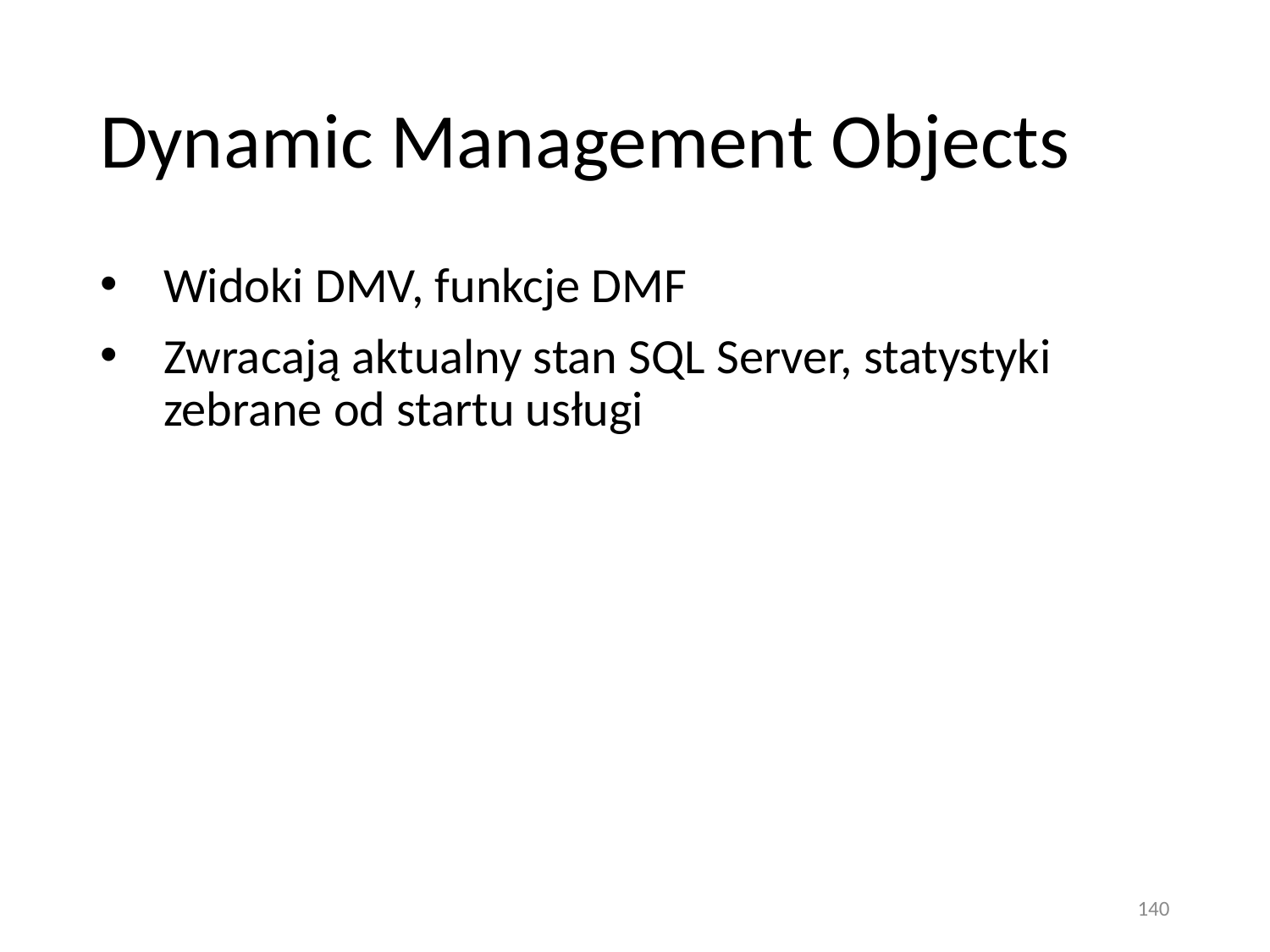

# Dynamic Management Objects
Widoki DMV, funkcje DMF
Zwracają aktualny stan SQL Server, statystyki zebrane od startu usługi

140